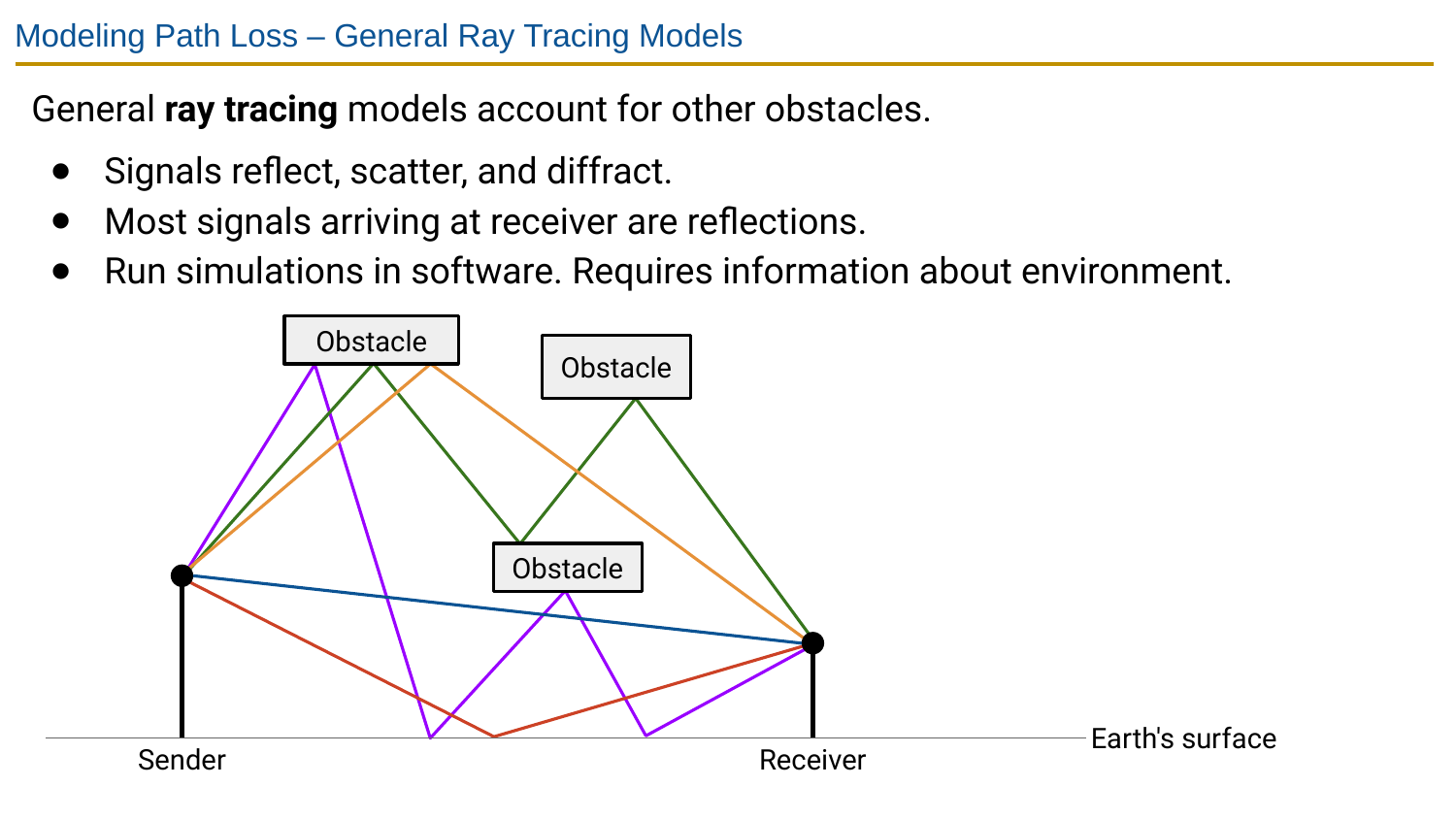

# Modeling Path Loss – General Ray Tracing Models
General ray tracing models account for other obstacles.
Signals reflect, scatter, and diffract.
Most signals arriving at receiver are reflections.
Run simulations in software. Requires information about environment.
Obstacle
Obstacle

Obstacle

Earth's surface
Sender
Receiver